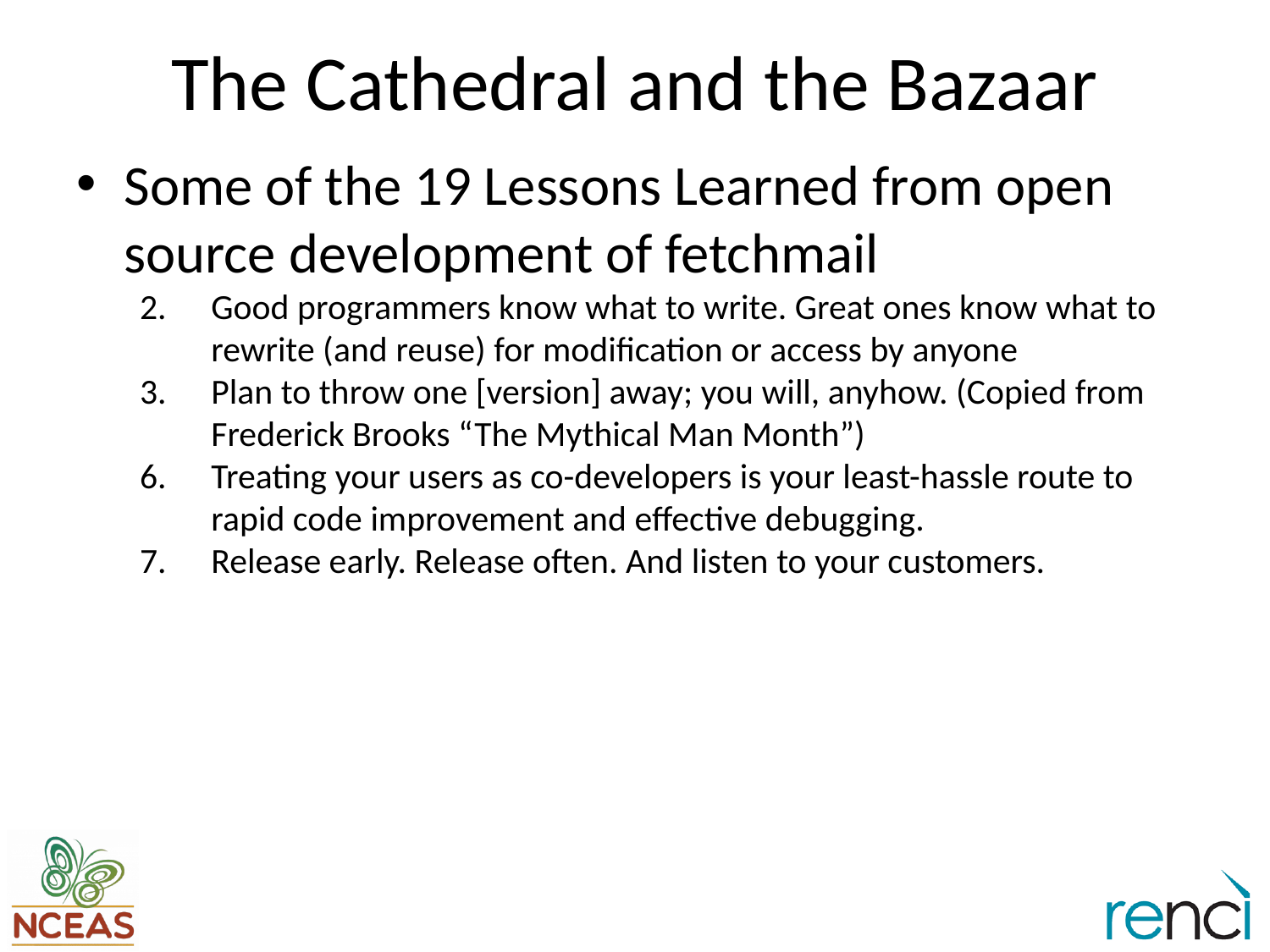

# The Cathedral and the Bazaar
Some of the 19 Lessons Learned from open source development of fetchmail
Good programmers know what to write. Great ones know what to rewrite (and reuse) for modification or access by anyone
Plan to throw one [version] away; you will, anyhow. (Copied from Frederick Brooks “The Mythical Man Month”)
Treating your users as co-developers is your least-hassle route to rapid code improvement and effective debugging.
Release early. Release often. And listen to your customers.